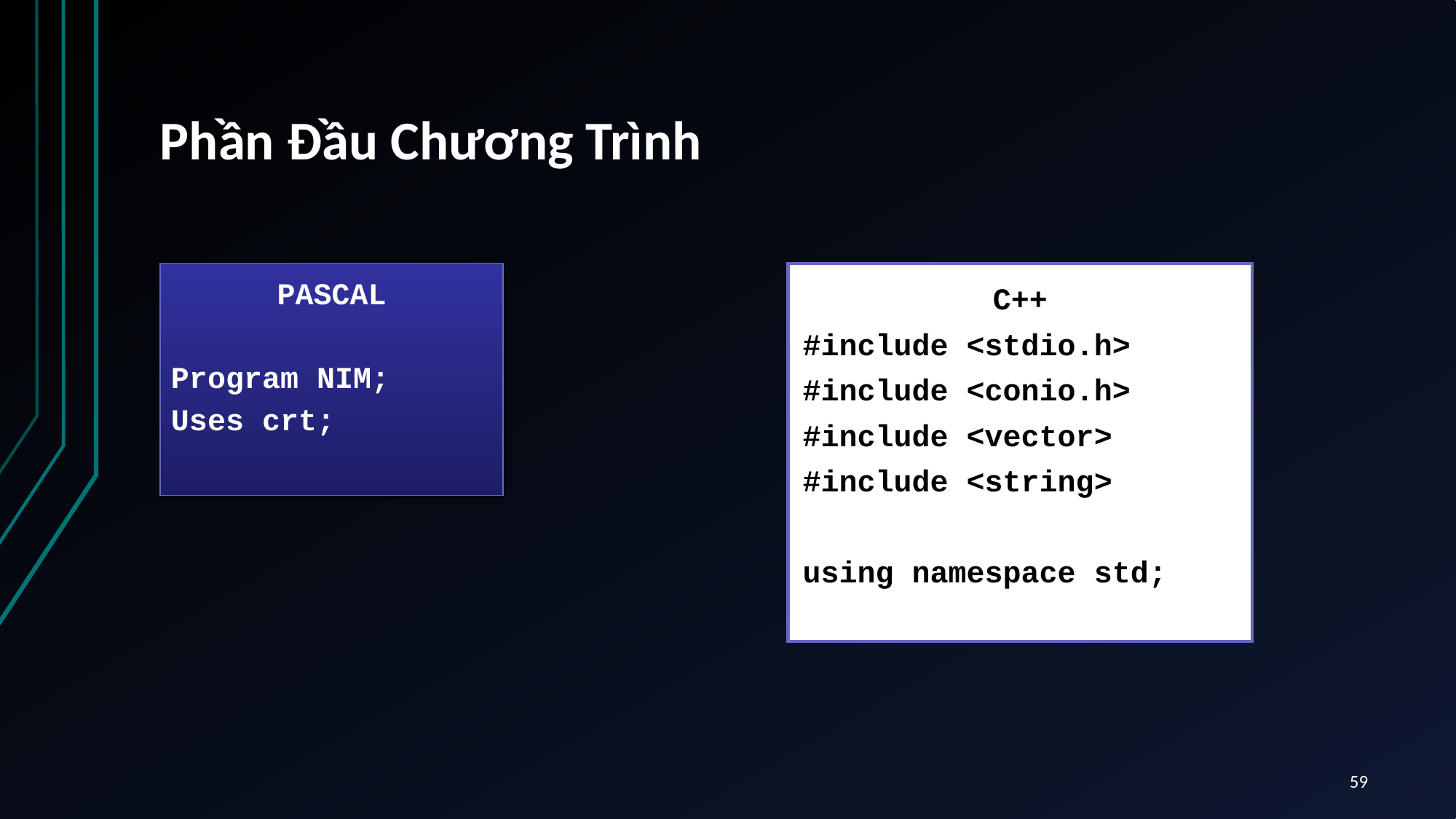

# Phần Đầu Chương Trình
PASCAL

Program NIM;
Uses crt;

C++
#include <stdio.h>
#include <conio.h>
#include <vector>
#include <string>

using namespace std;
59